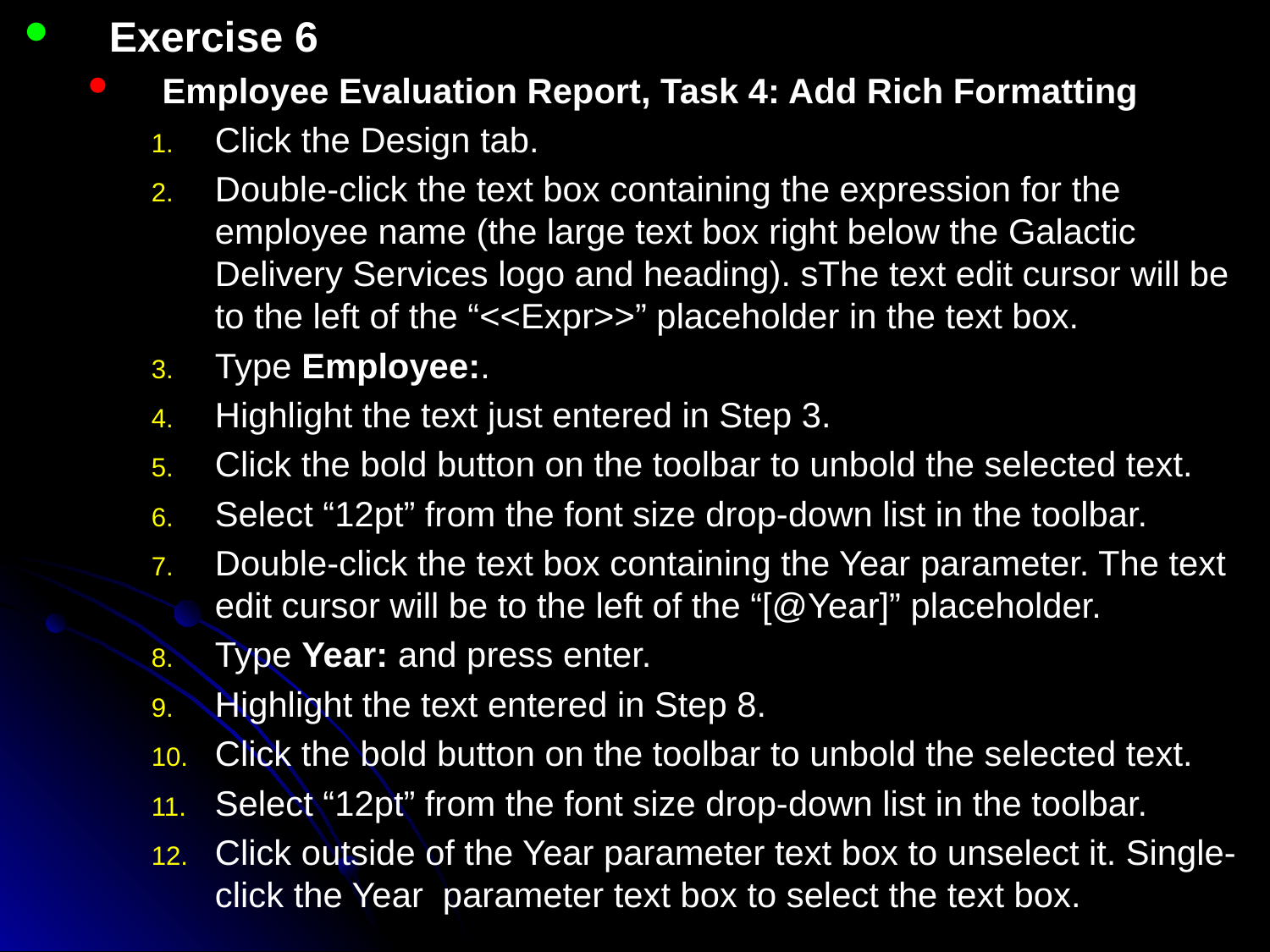

Exercise 6
Employee Evaluation Report, Task 4: Add Rich Formatting
Click the Design tab.
Double-click the text box containing the expression for the employee name (the large text box right below the Galactic Delivery Services logo and heading). sThe text edit cursor will be to the left of the “<<Expr>>” placeholder in the text box.
Type Employee:.
Highlight the text just entered in Step 3.
Click the bold button on the toolbar to unbold the selected text.
Select “12pt” from the font size drop-down list in the toolbar.
Double-click the text box containing the Year parameter. The text edit cursor will be to the left of the “[@Year]” placeholder.
Type Year: and press enter.
Highlight the text entered in Step 8.
Click the bold button on the toolbar to unbold the selected text.
Select “12pt” from the font size drop-down list in the toolbar.
Click outside of the Year parameter text box to unselect it. Single-click the Year  parameter text box to select the text box.